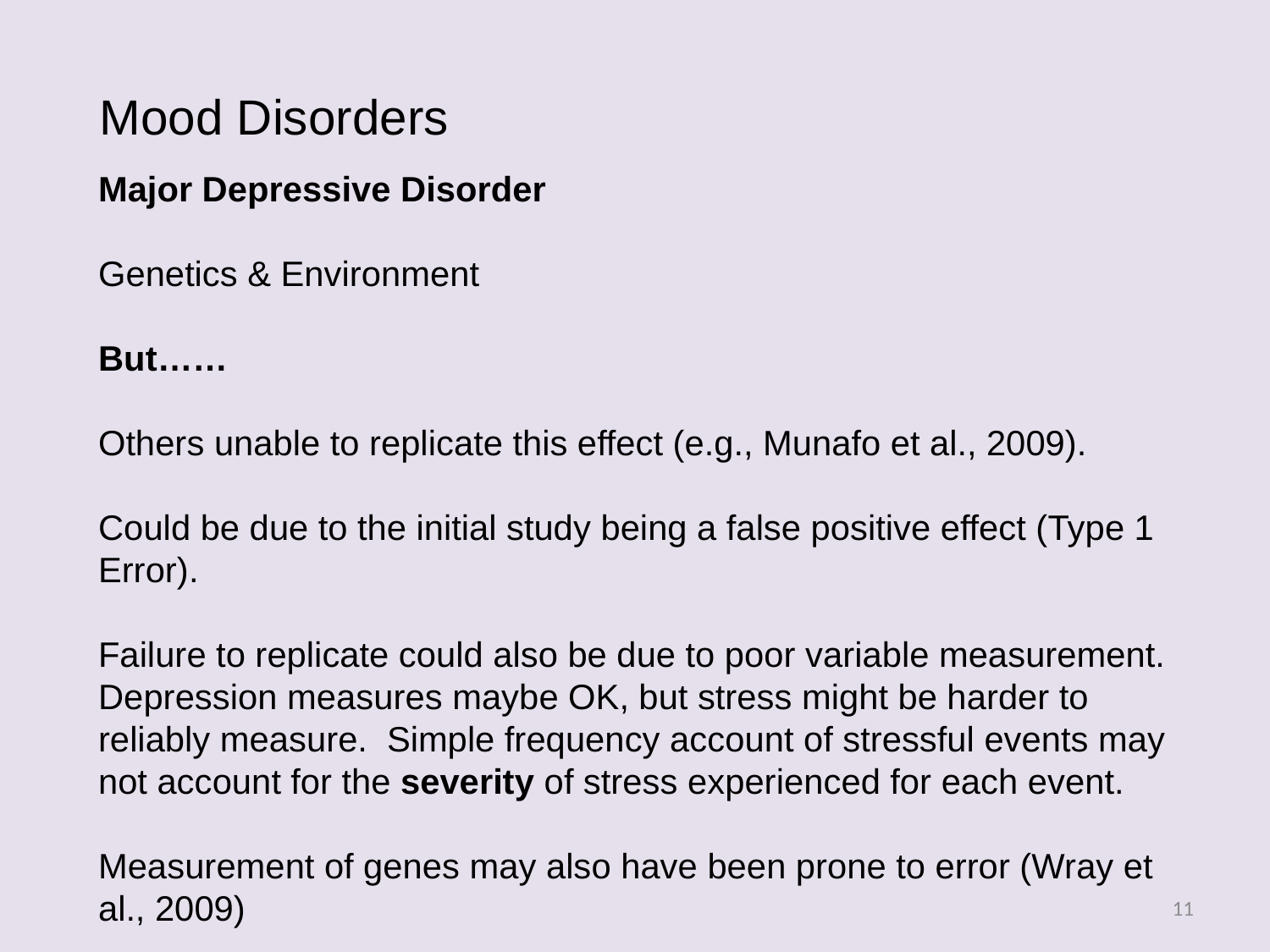

Mood Disorders
Major Depressive Disorder

Genetics & Environment

But……

Others unable to replicate this effect (e.g., Munafo et al., 2009).

Could be due to the initial study being a false positive effect (Type 1 Error).

Failure to replicate could also be due to poor variable measurement.  Depression measures maybe OK, but stress might be harder to reliably measure.  Simple frequency account of stressful events may not account for the severity of stress experienced for each event.

Measurement of genes may also have been prone to error (Wray et al., 2009)
11